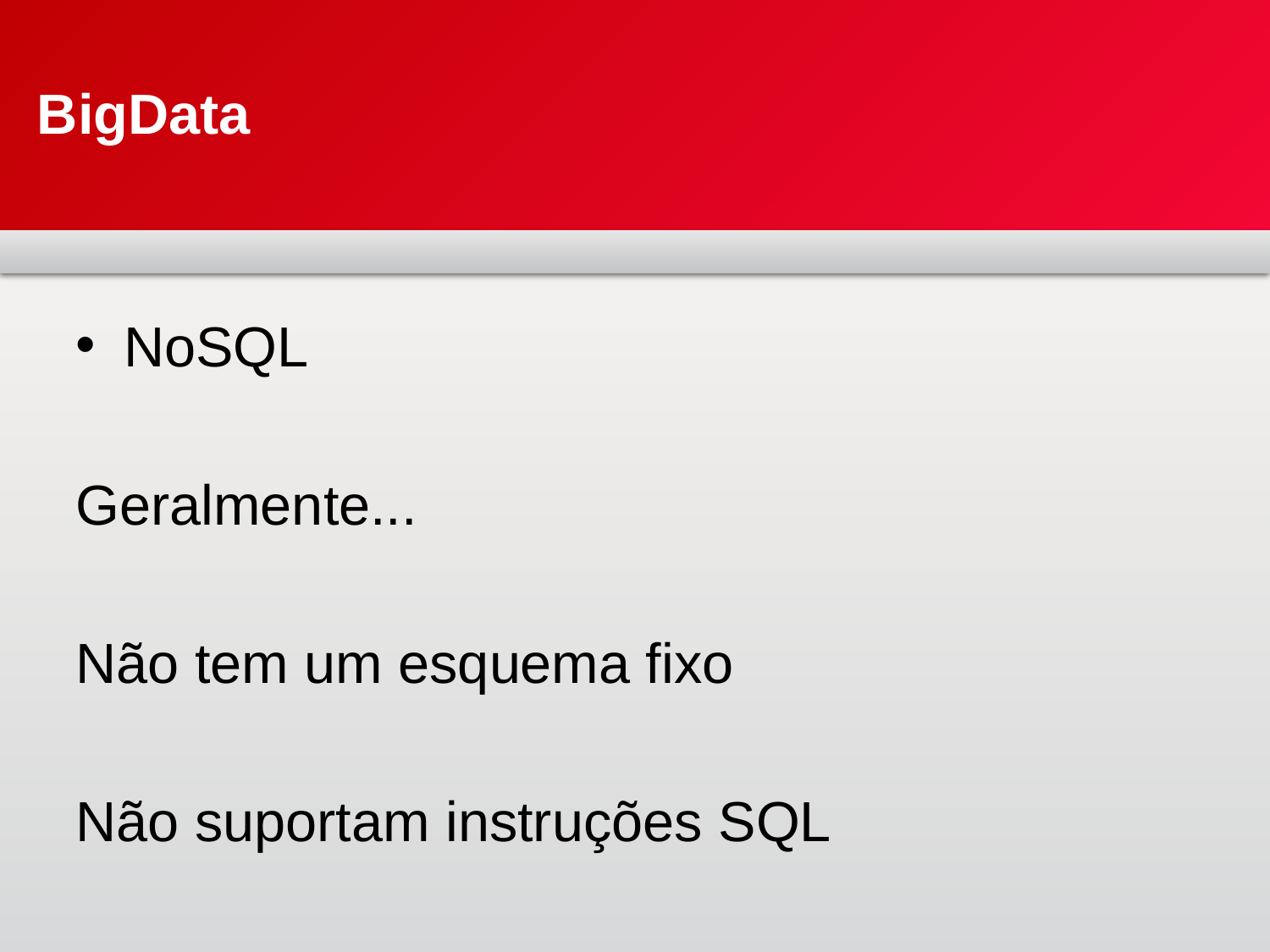

# BigData
NoSQL

Geralmente...

Não tem um esquema fixo

Não suportam instruções SQL